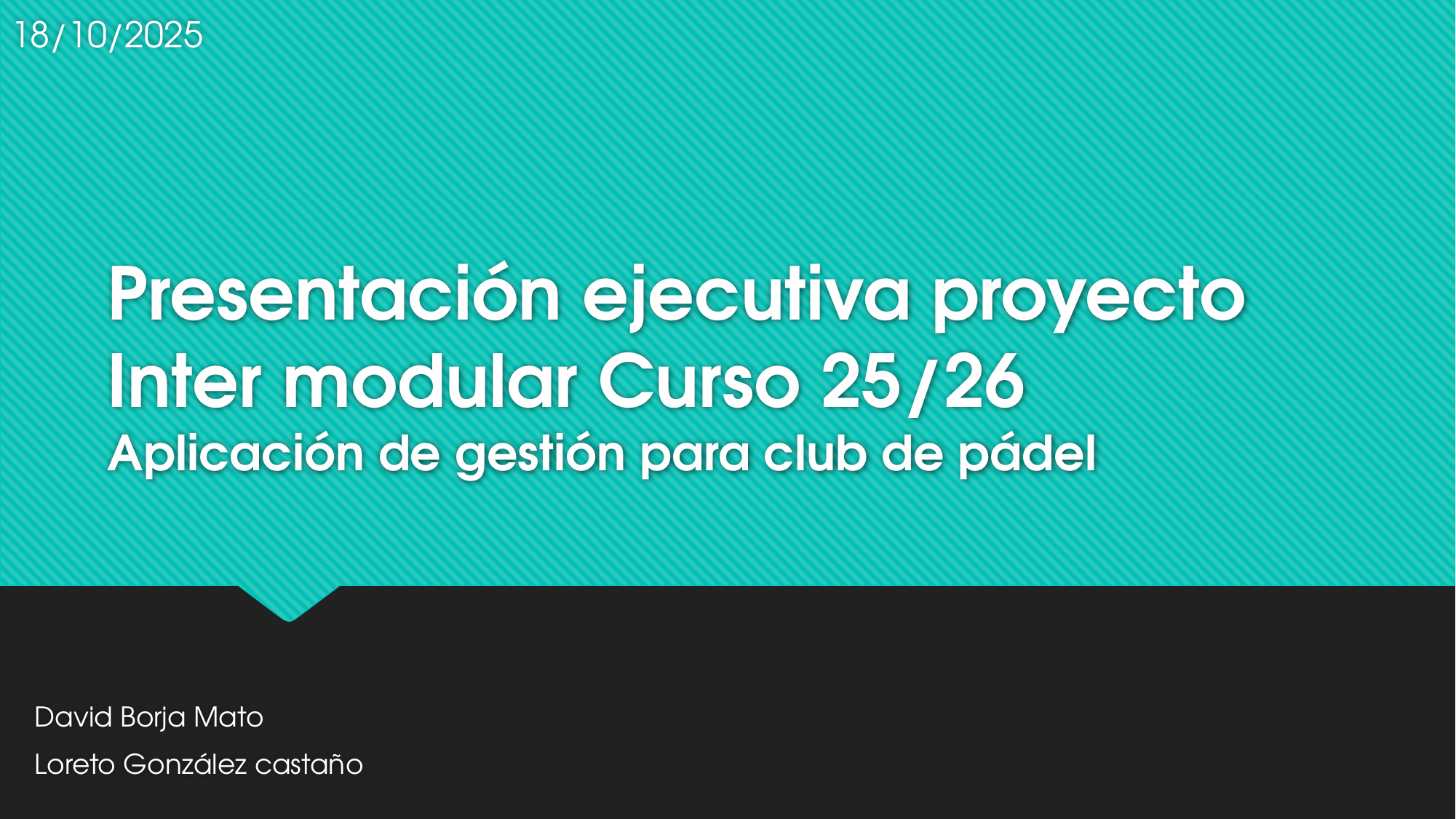

18/10/2025
# Presentación ejecutiva proyecto Inter modular Curso 25/26 Aplicación de gestión para club de pádel
David Borja Mato
Loreto González castaño